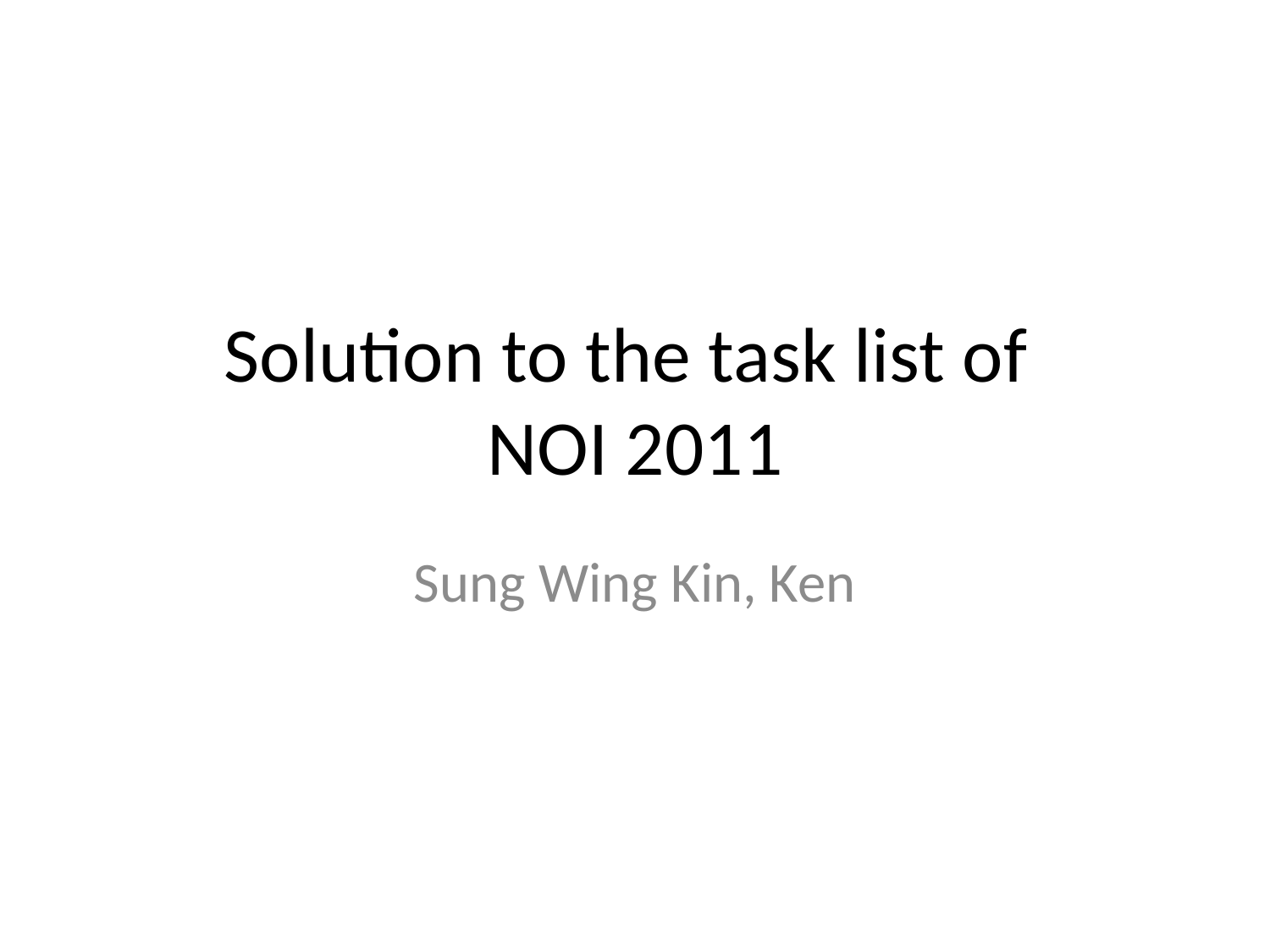

# Solution to the task list of NOI 2011
Sung Wing Kin, Ken